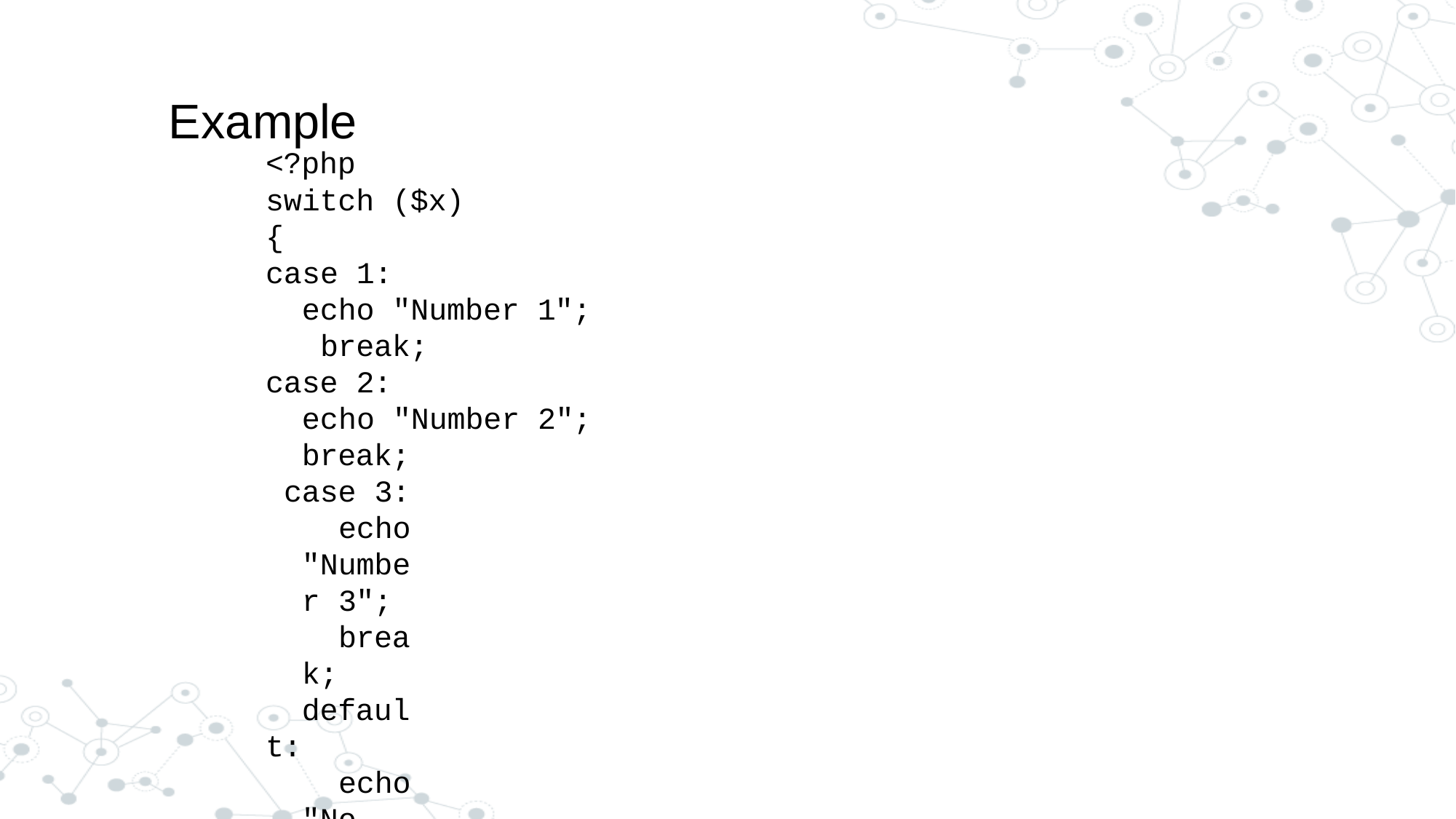

# Example
<?php  switch ($x)
{
case 1:
echo "Number 1";  break;
case 2:
echo "Number 2";
break;  case 3:
echo "Number 3";
break;
default:
echo "No number between 1 and 3";
 	}
?>
46